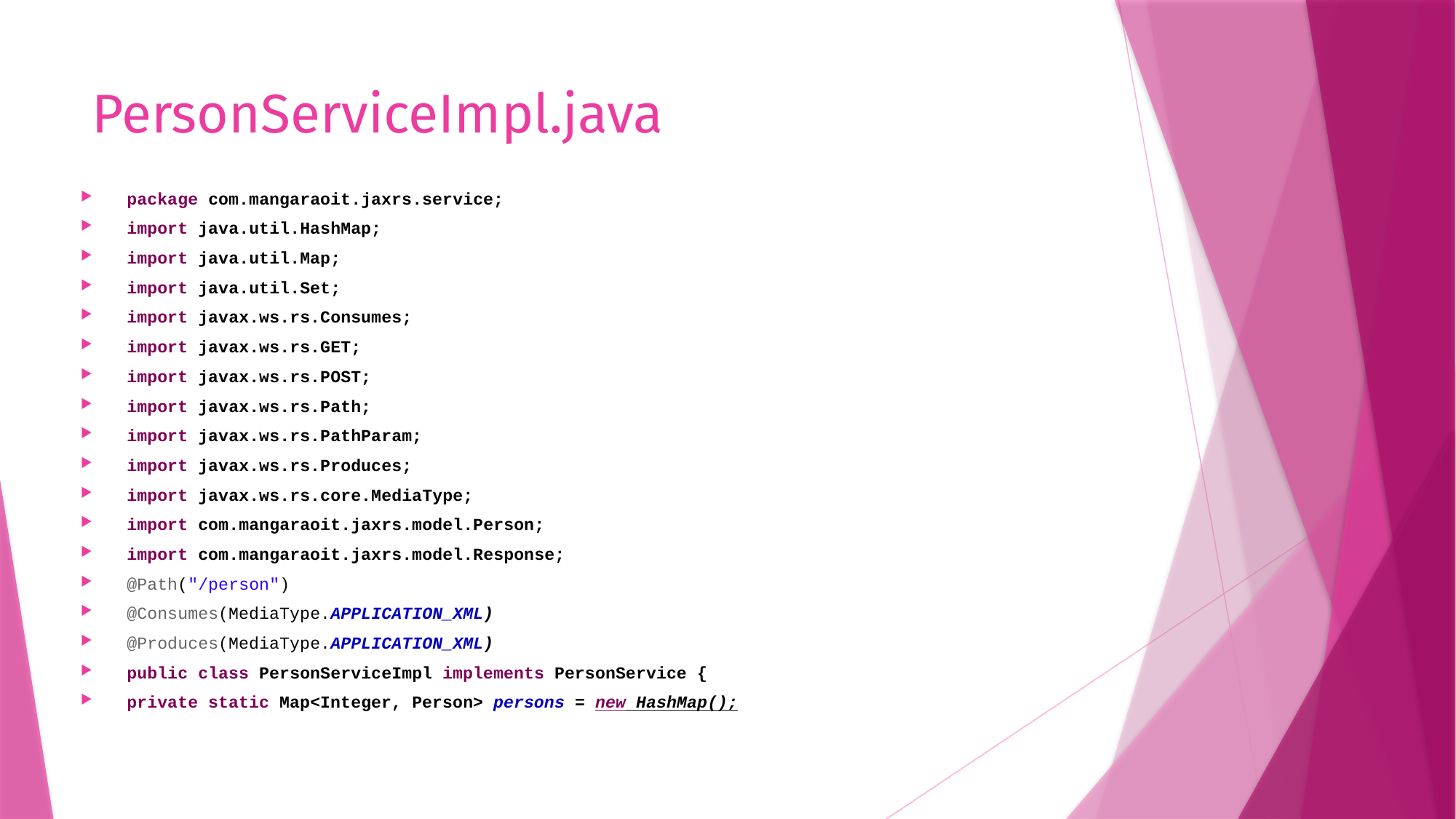

# PersonServiceImpl.java
package com.mangaraoit.jaxrs.service;
import java.util.HashMap;
import java.util.Map;
import java.util.Set;
import javax.ws.rs.Consumes;
import javax.ws.rs.GET;
import javax.ws.rs.POST;
import javax.ws.rs.Path;
import javax.ws.rs.PathParam;
import javax.ws.rs.Produces;
import javax.ws.rs.core.MediaType;
import com.mangaraoit.jaxrs.model.Person;
import com.mangaraoit.jaxrs.model.Response;
@Path("/person")
@Consumes(MediaType.APPLICATION_XML)
@Produces(MediaType.APPLICATION_XML)
public class PersonServiceImpl implements PersonService {
private static Map<Integer, Person> persons = new HashMap();